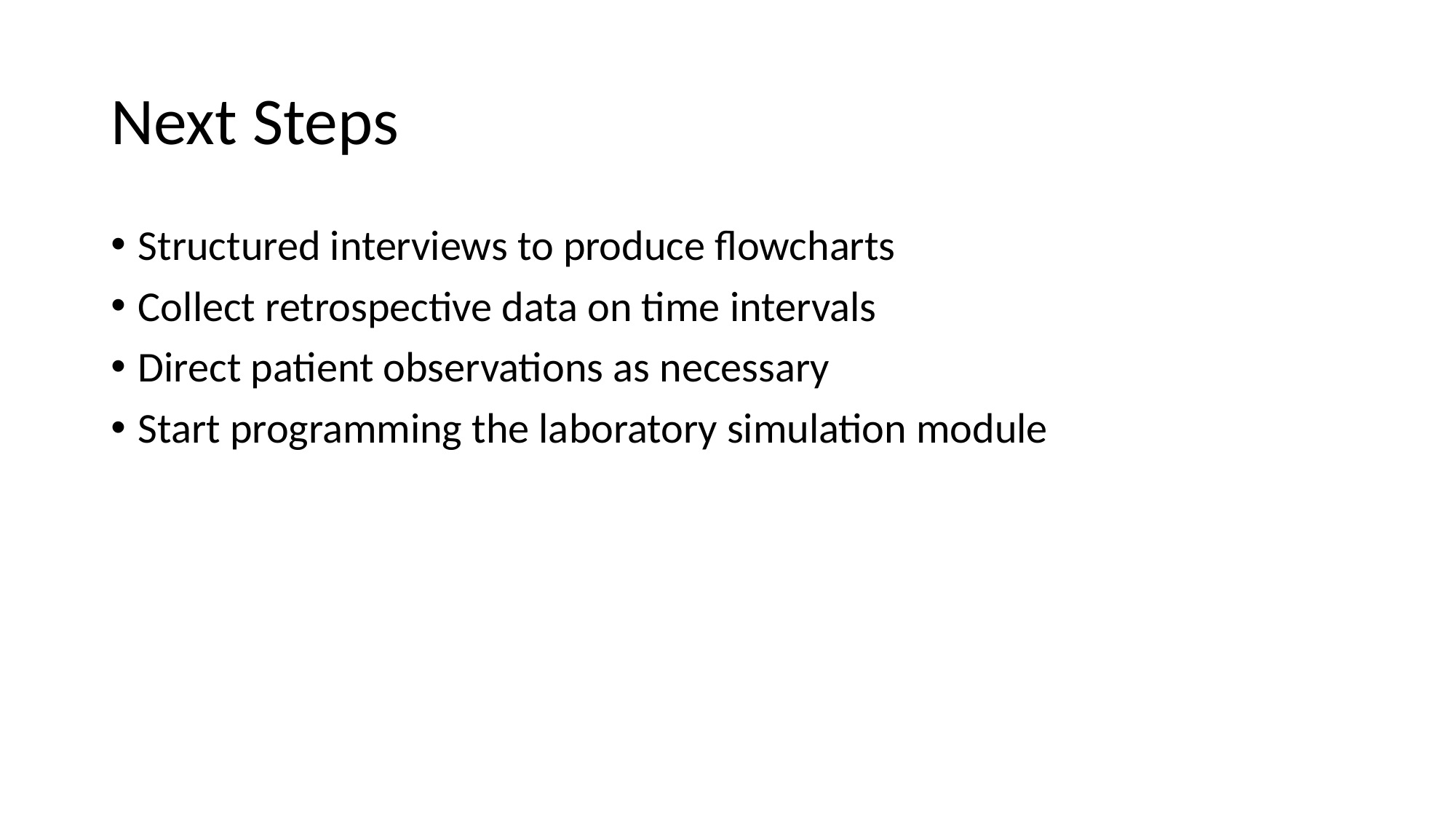

# Next Steps
Structured interviews to produce flowcharts
Collect retrospective data on time intervals
Direct patient observations as necessary
Start programming the laboratory simulation module